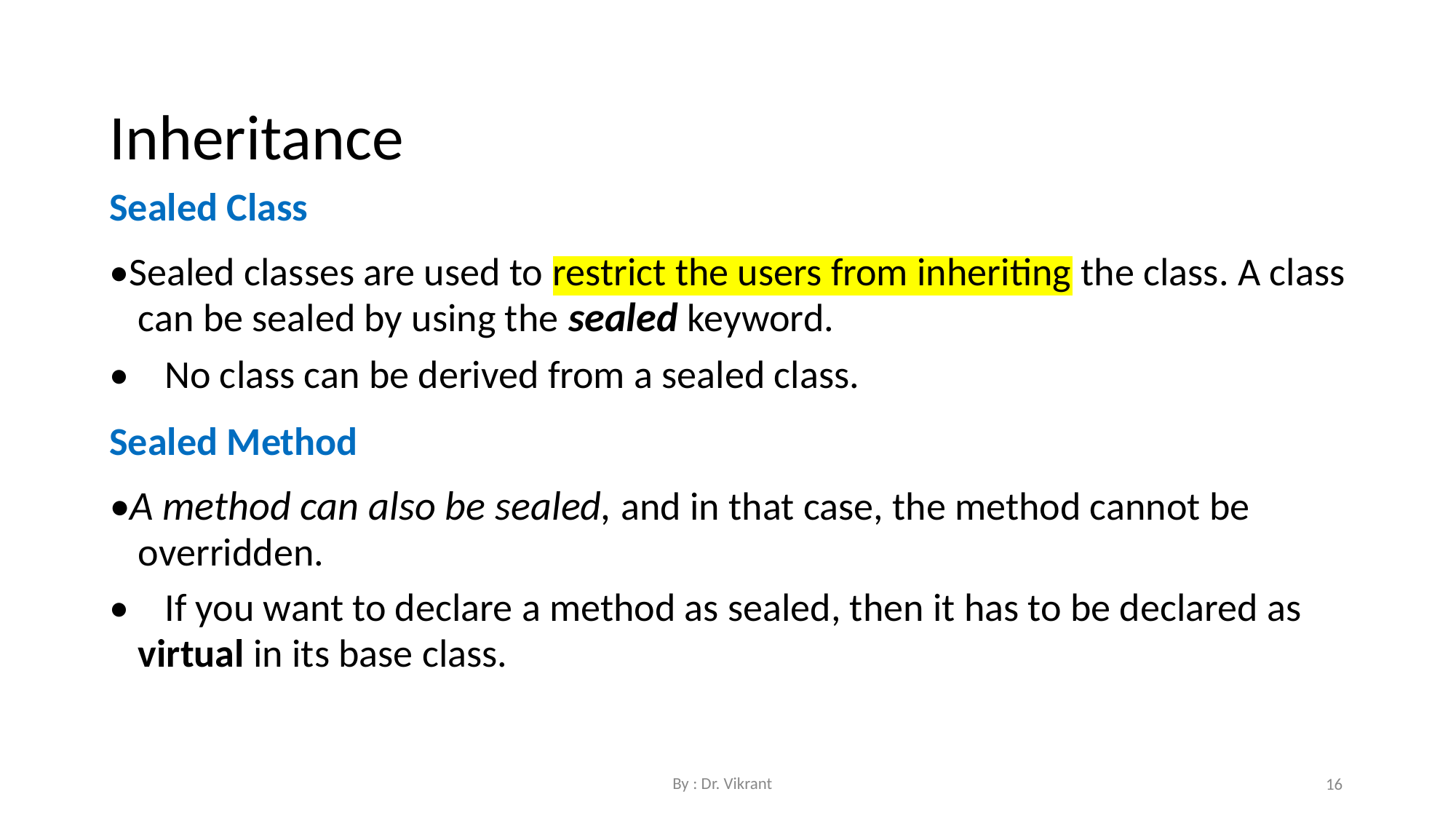

Inheritance
Sealed Class
•Sealed classes are used to restrict the users from inheriting the class. A class can be sealed by using the sealed keyword.
•    No class can be derived from a sealed class.
Sealed Method
•A method can also be sealed, and in that case, the method cannot be overridden.
•    If you want to declare a method as sealed, then it has to be declared as virtual in its base class.
By : Dr. Vikrant
16